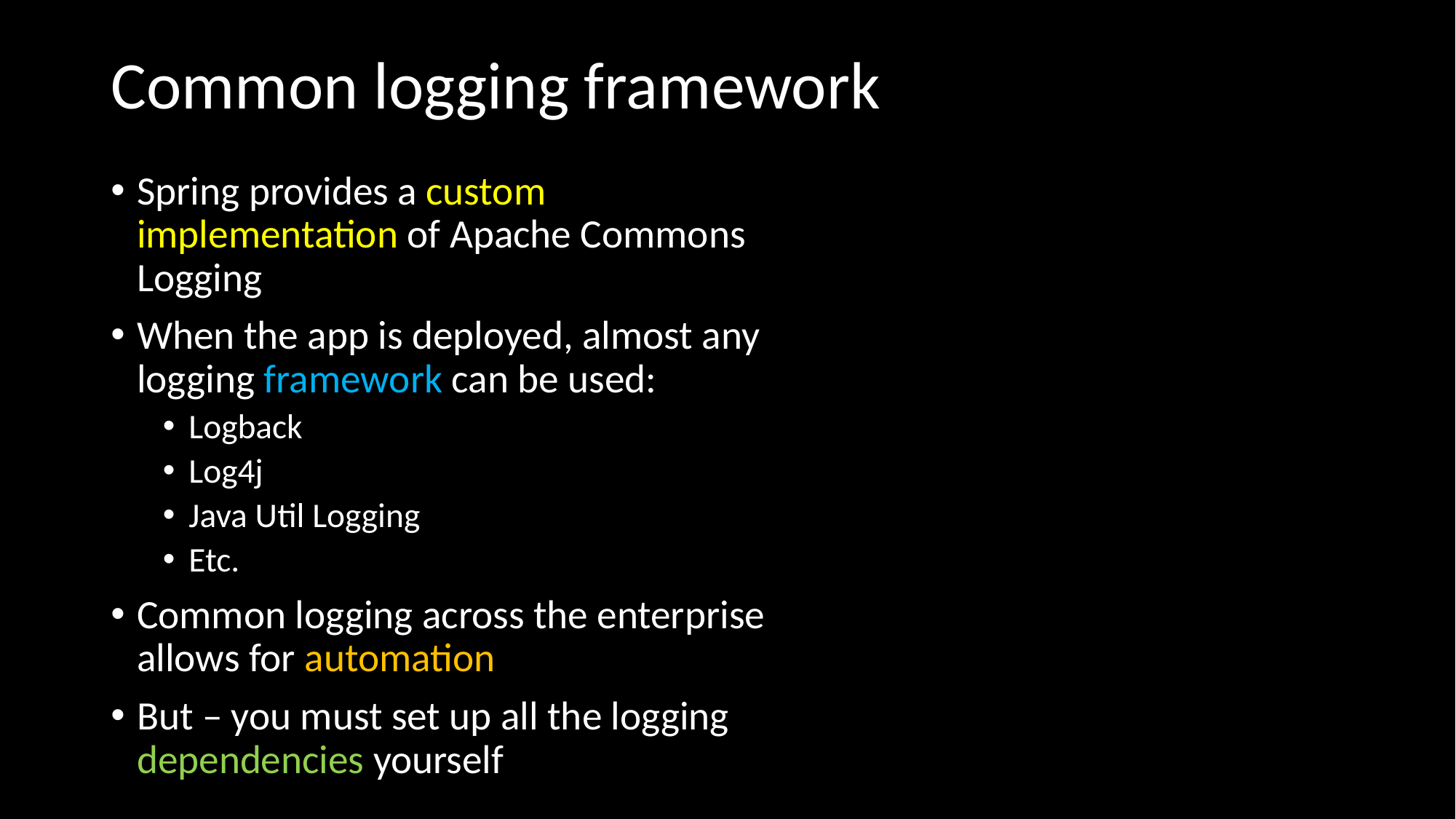

# Common logging framework
Spring provides a custom implementation of Apache Commons Logging
When the app is deployed, almost any logging framework can be used:
Logback
Log4j
Java Util Logging
Etc.
Common logging across the enterprise allows for automation
But – you must set up all the logging dependencies yourself